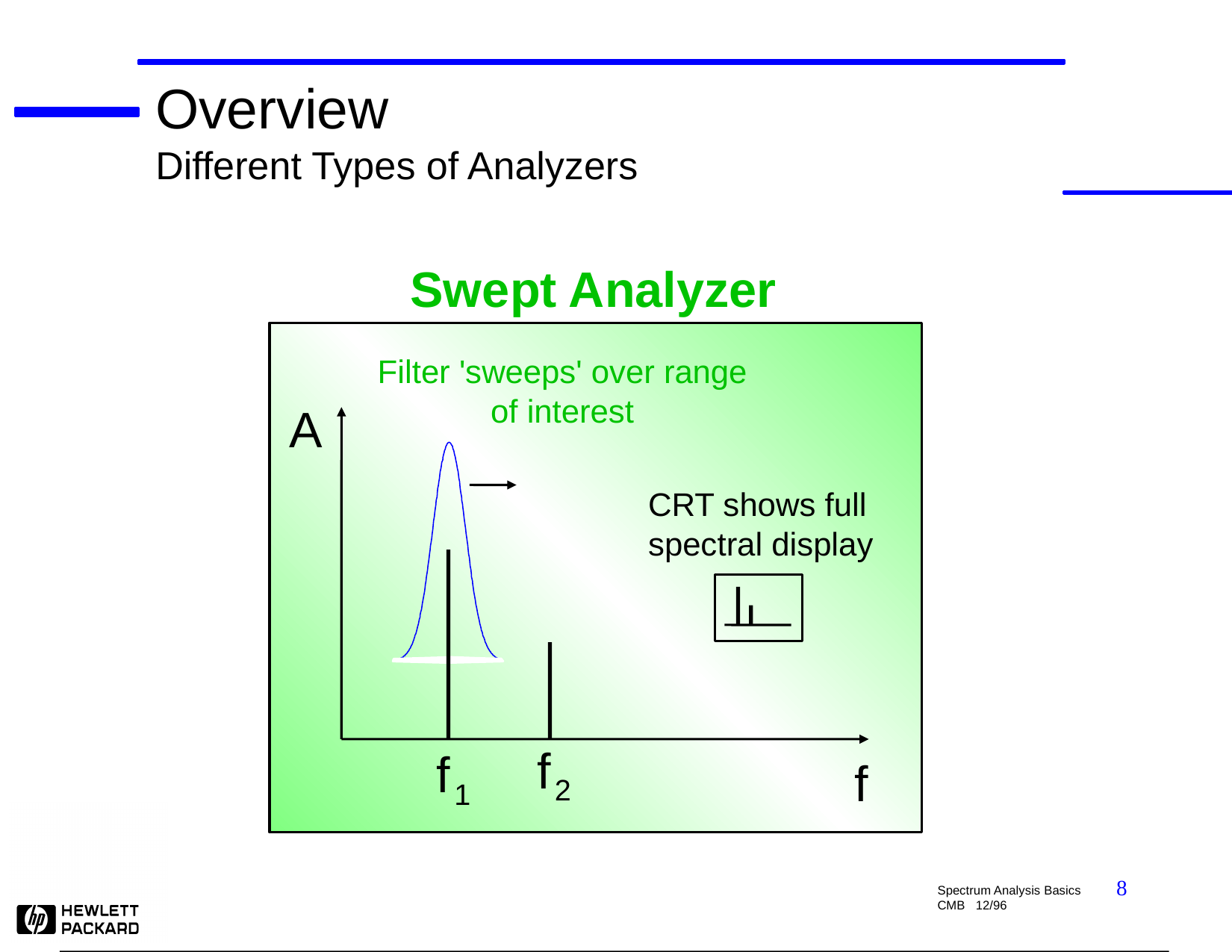

Overview
Different Types of Analyzers
Swept Analyzer

Filter 'sweeps' over range of interest
A

CRT shows full spectral display

f
2
f
1
f
8